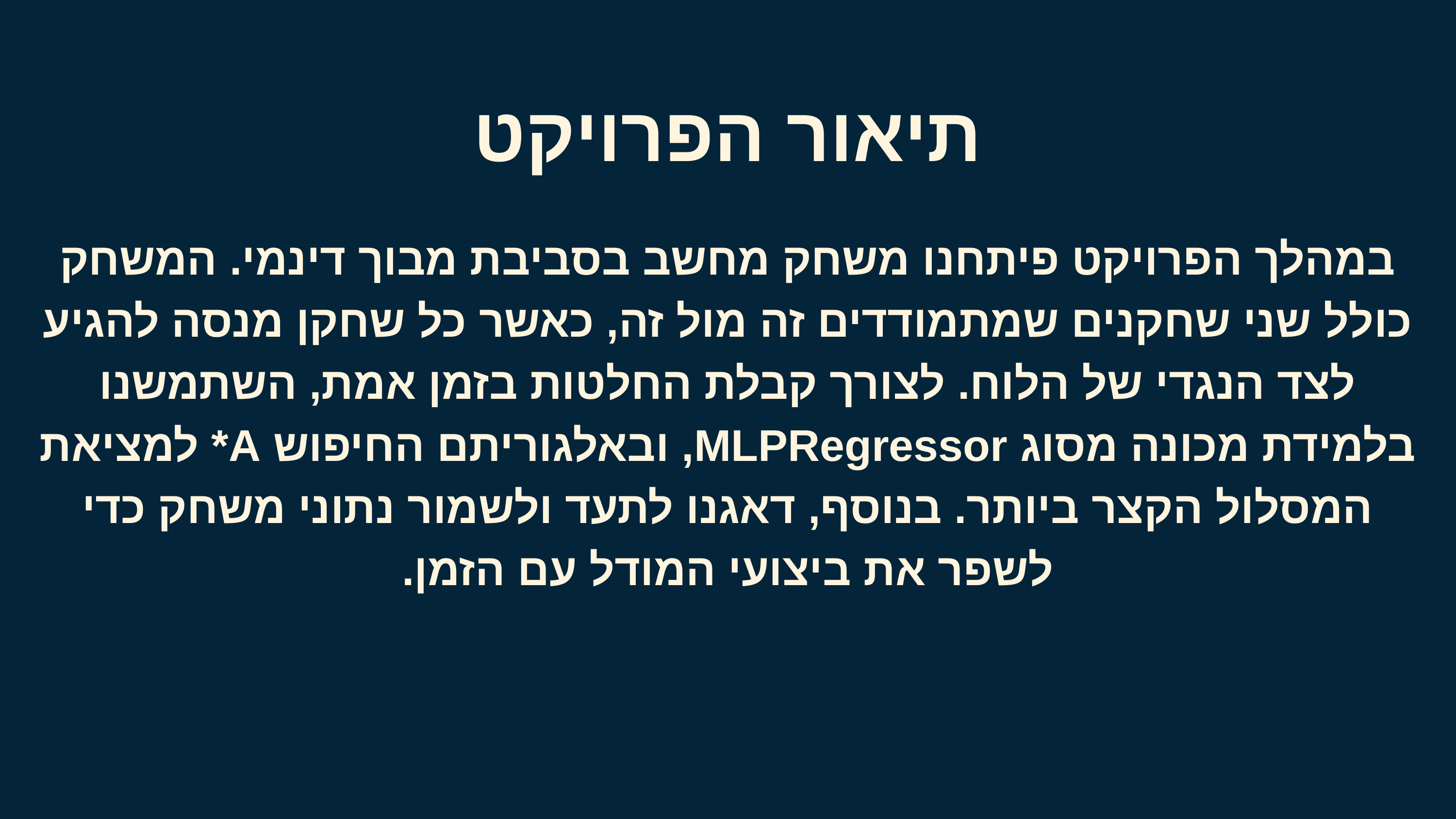

תיאור הפרויקט
במהלך הפרויקט פיתחנו משחק מחשב בסביבת מבוך דינמי. המשחק כולל שני שחקנים שמתמודדים זה מול זה, כאשר כל שחקן מנסה להגיע לצד הנגדי של הלוח. לצורך קבלת החלטות בזמן אמת, השתמשנו בלמידת מכונה מסוג MLPRegressor, ובאלגוריתם החיפוש A* למציאת המסלול הקצר ביותר. בנוסף, דאגנו לתעד ולשמור נתוני משחק כדי לשפר את ביצועי המודל עם הזמן.